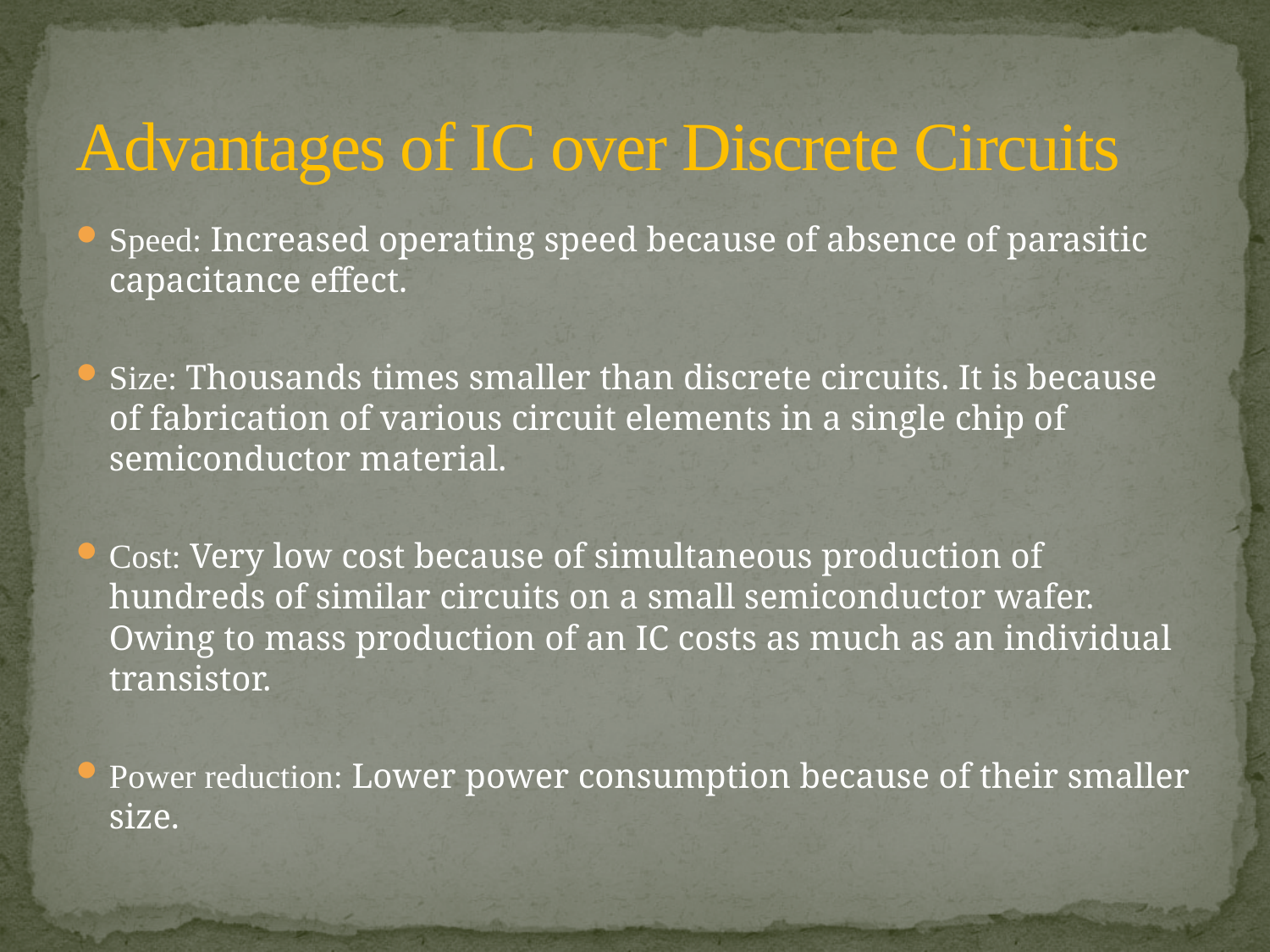

# Advantages of IC over Discrete Circuits
Speed: Increased operating speed because of absence of parasitic capacitance effect.

Size: Thousands times smaller than discrete circuits. It is because of fabrication of various circuit elements in a single chip of semiconductor material.

Cost: Very low cost because of simultaneous production of hundreds of similar circuits on a small semiconductor wafer. Owing to mass production of an IC costs as much as an individual transistor.

Power reduction: Lower power consumption because of their smaller size.